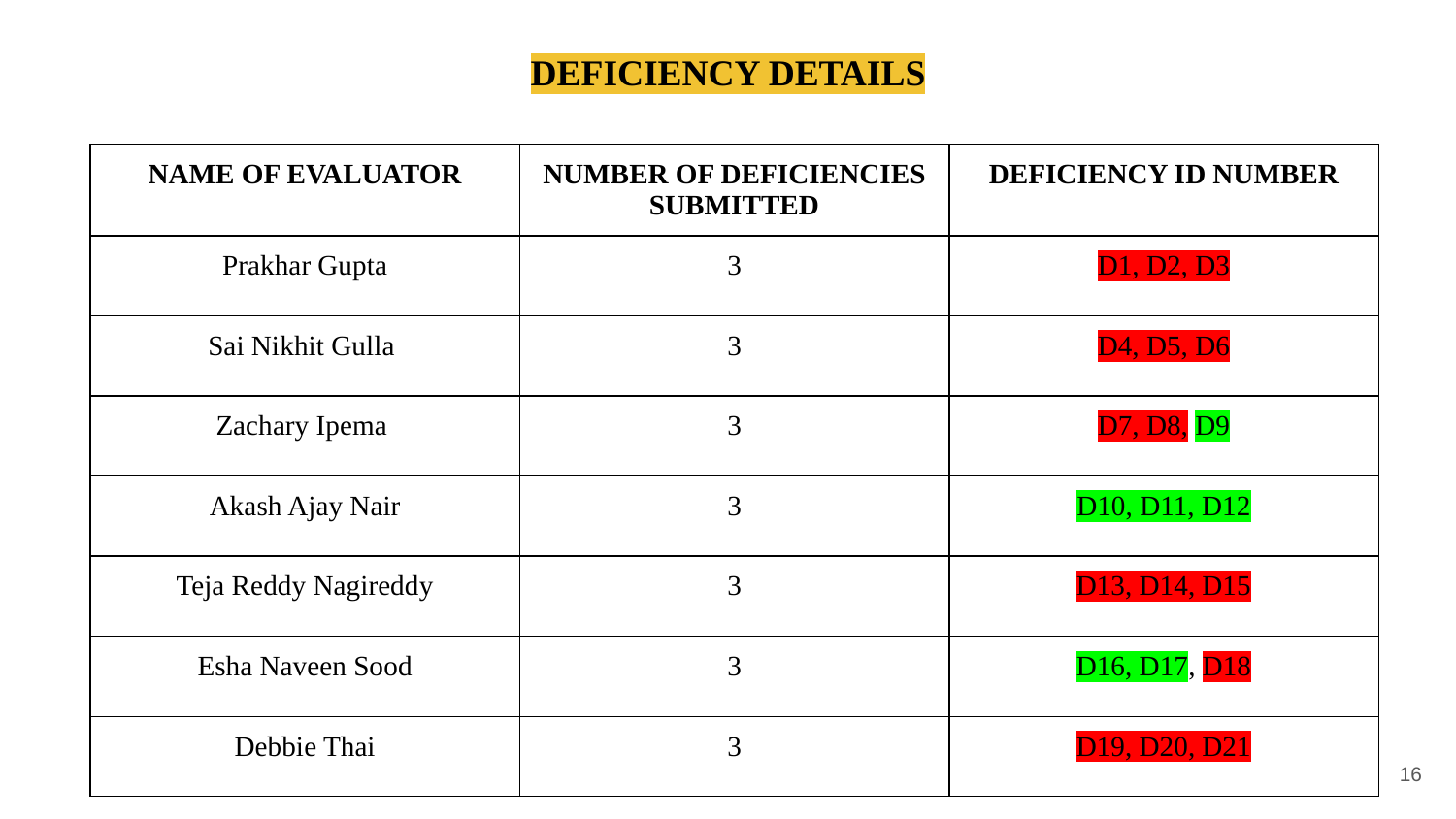

DEFICIENCY DETAILS
| NAME OF EVALUATOR | NUMBER OF DEFICIENCIES SUBMITTED | DEFICIENCY ID NUMBER |
| --- | --- | --- |
| Prakhar Gupta | 3 | D1, D2, D3 |
| Sai Nikhit Gulla | 3 | D4, D5, D6 |
| Zachary Ipema | 3 | D7, D8, D9 |
| Akash Ajay Nair | 3 | D10, D11, D12 |
| Teja Reddy Nagireddy | 3 | D13, D14, D15 |
| Esha Naveen Sood | 3 | D16, D17, D18 |
| Debbie Thai | 3 | D19, D20, D21 |
16